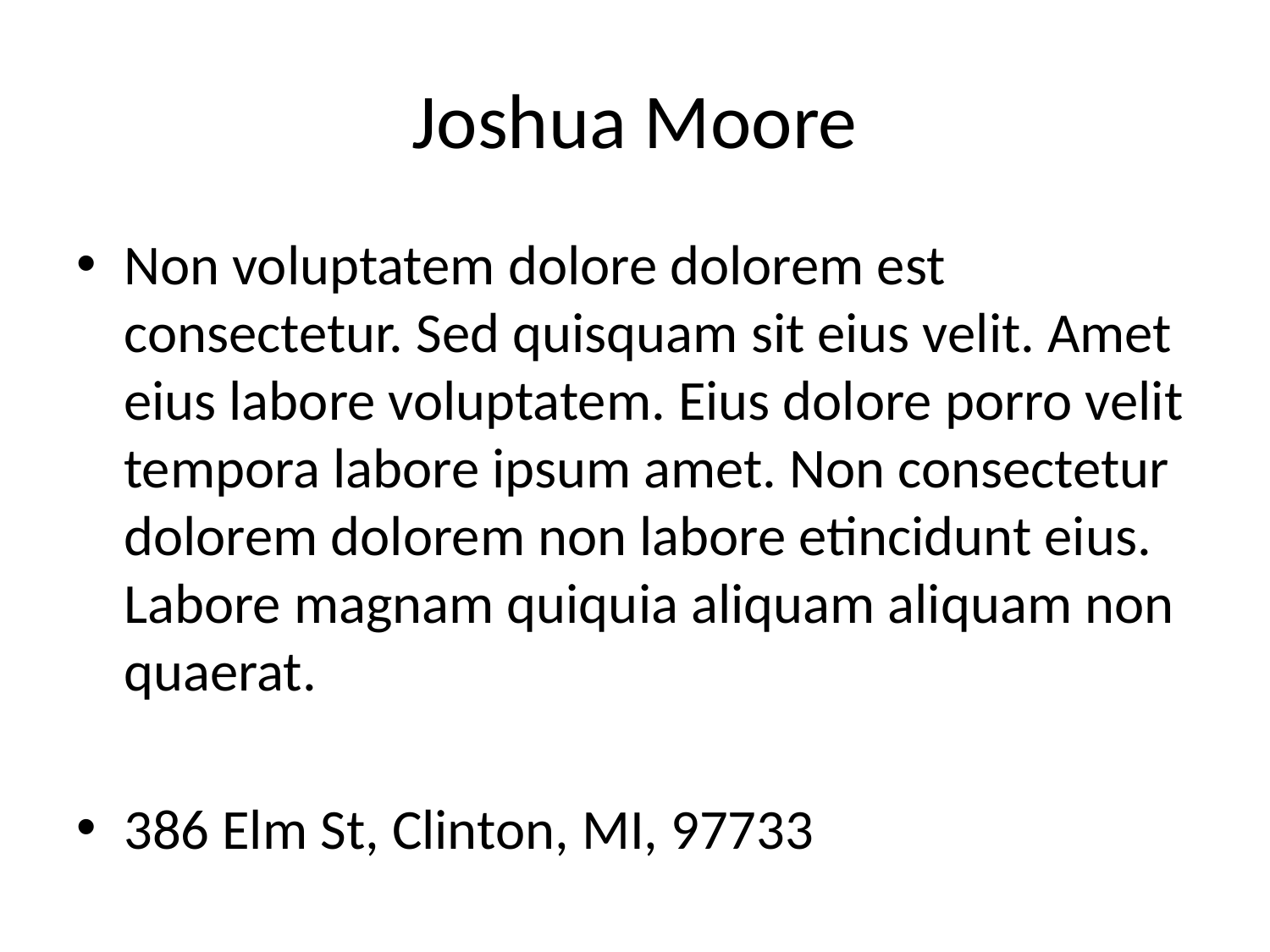

# Joshua Moore
Non voluptatem dolore dolorem est consectetur. Sed quisquam sit eius velit. Amet eius labore voluptatem. Eius dolore porro velit tempora labore ipsum amet. Non consectetur dolorem dolorem non labore etincidunt eius. Labore magnam quiquia aliquam aliquam non quaerat.

386 Elm St, Clinton, MI, 97733